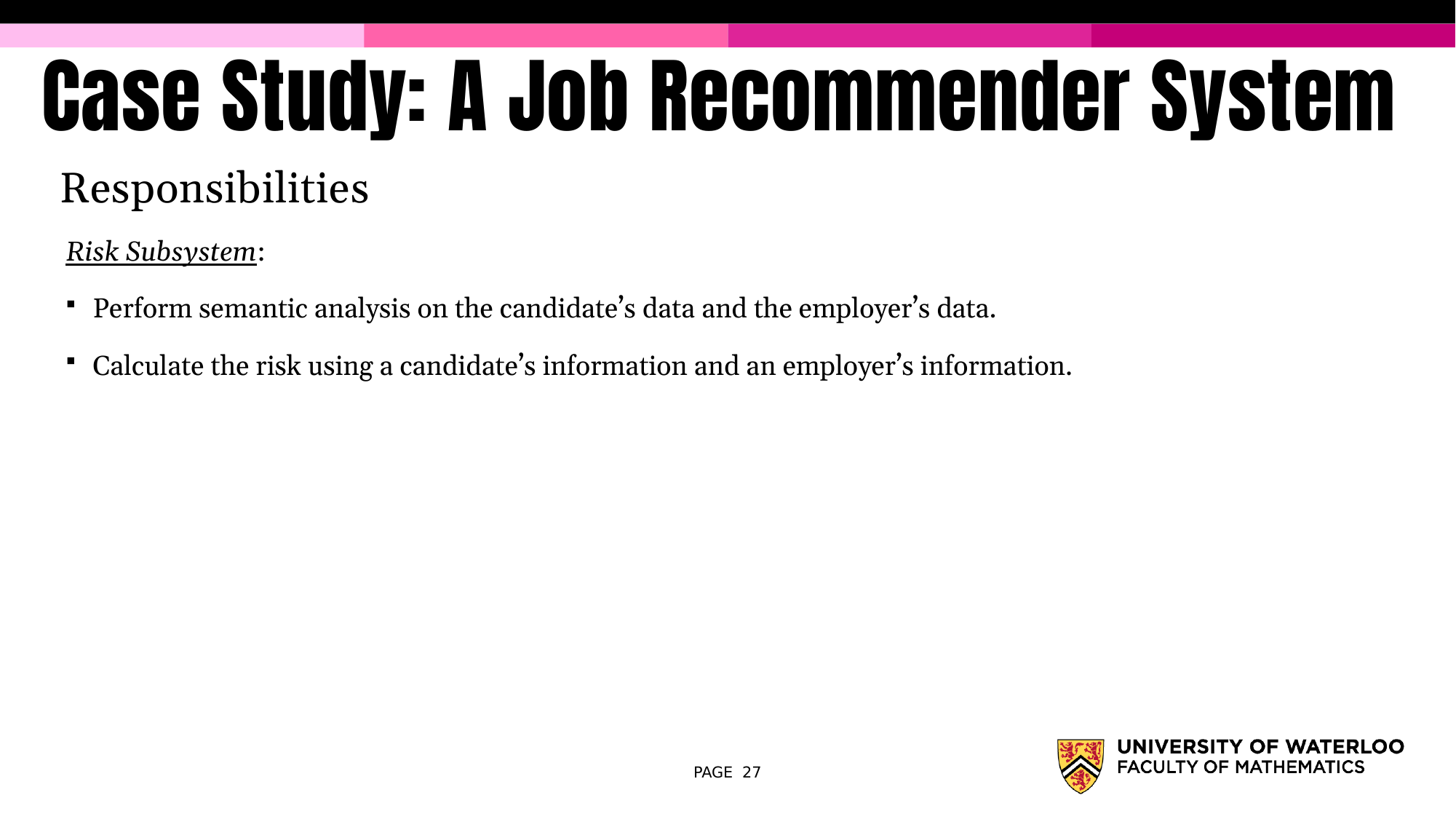

# Case Study: A Job Recommender System

Responsibilities
Risk Subsystem:
Perform semantic analysis on the candidate’s data and the employer’s data.
Calculate the risk using a candidate’s information and an employer’s information.

PAGE  27